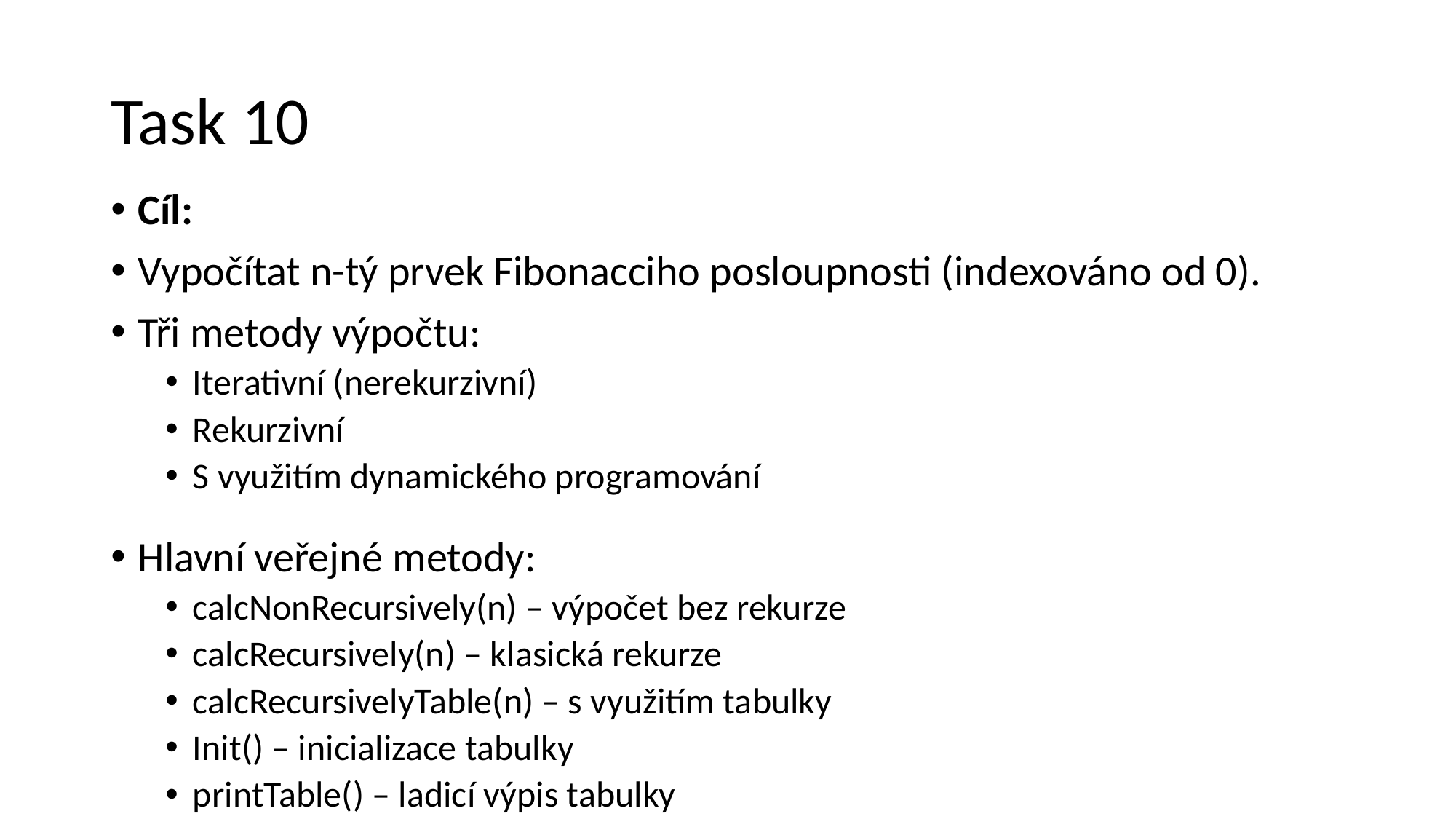

# Task 10
Cíl:
Vypočítat n-tý prvek Fibonacciho posloupnosti (indexováno od 0).
Tři metody výpočtu:
Iterativní (nerekurzivní)
Rekurzivní
S využitím dynamického programování
Hlavní veřejné metody:
calcNonRecursively(n) – výpočet bez rekurze
calcRecursively(n) – klasická rekurze
calcRecursivelyTable(n) – s využitím tabulky
Init() – inicializace tabulky
printTable() – ladicí výpis tabulky